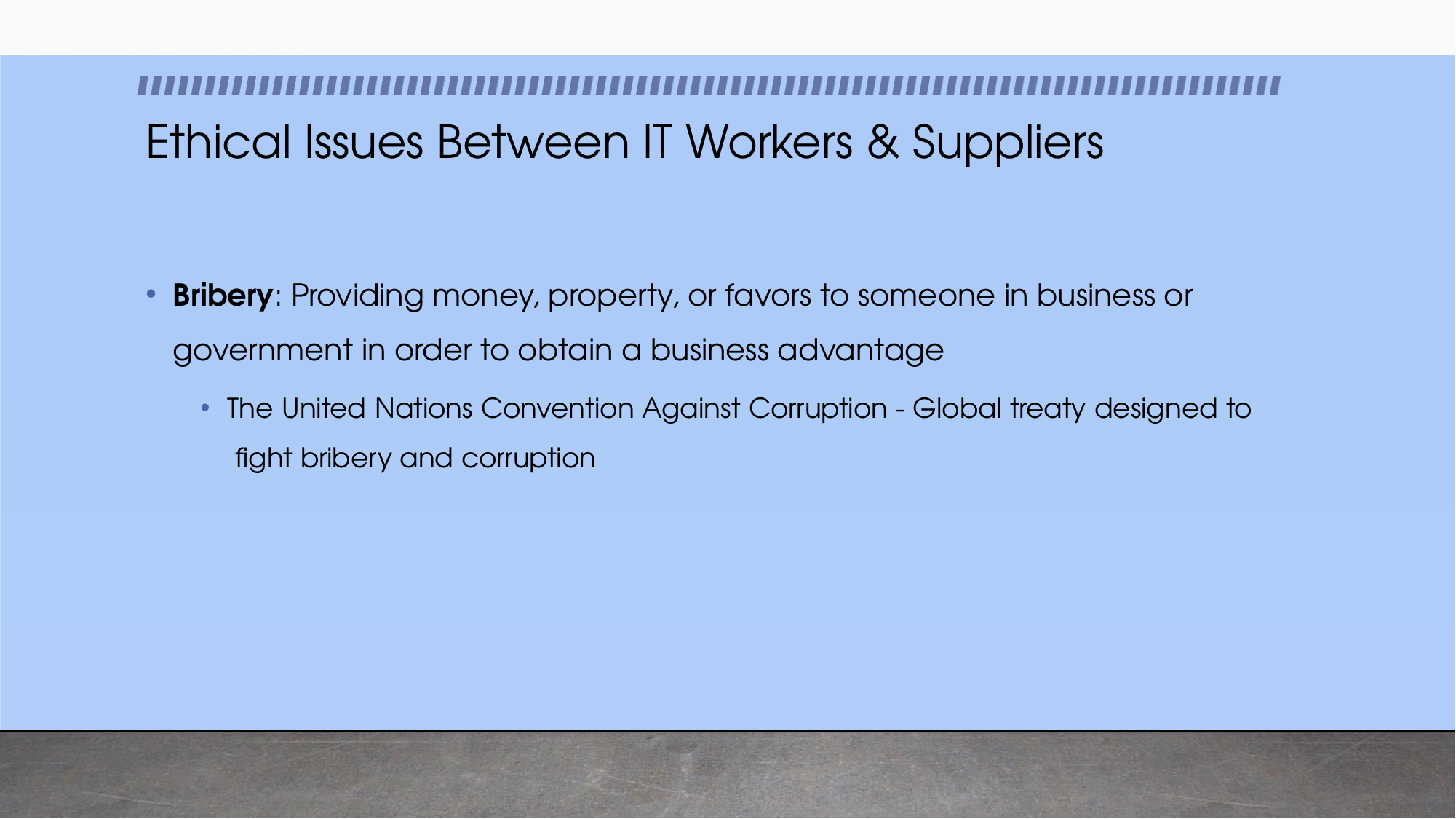

# Ethical Issues Between IT Workers & Suppliers
Bribery: Providing money, property, or favors to someone in business or  government in order to obtain a business advantage
The United Nations Convention Against Corruption - Global treaty designed to  fight bribery and corruption